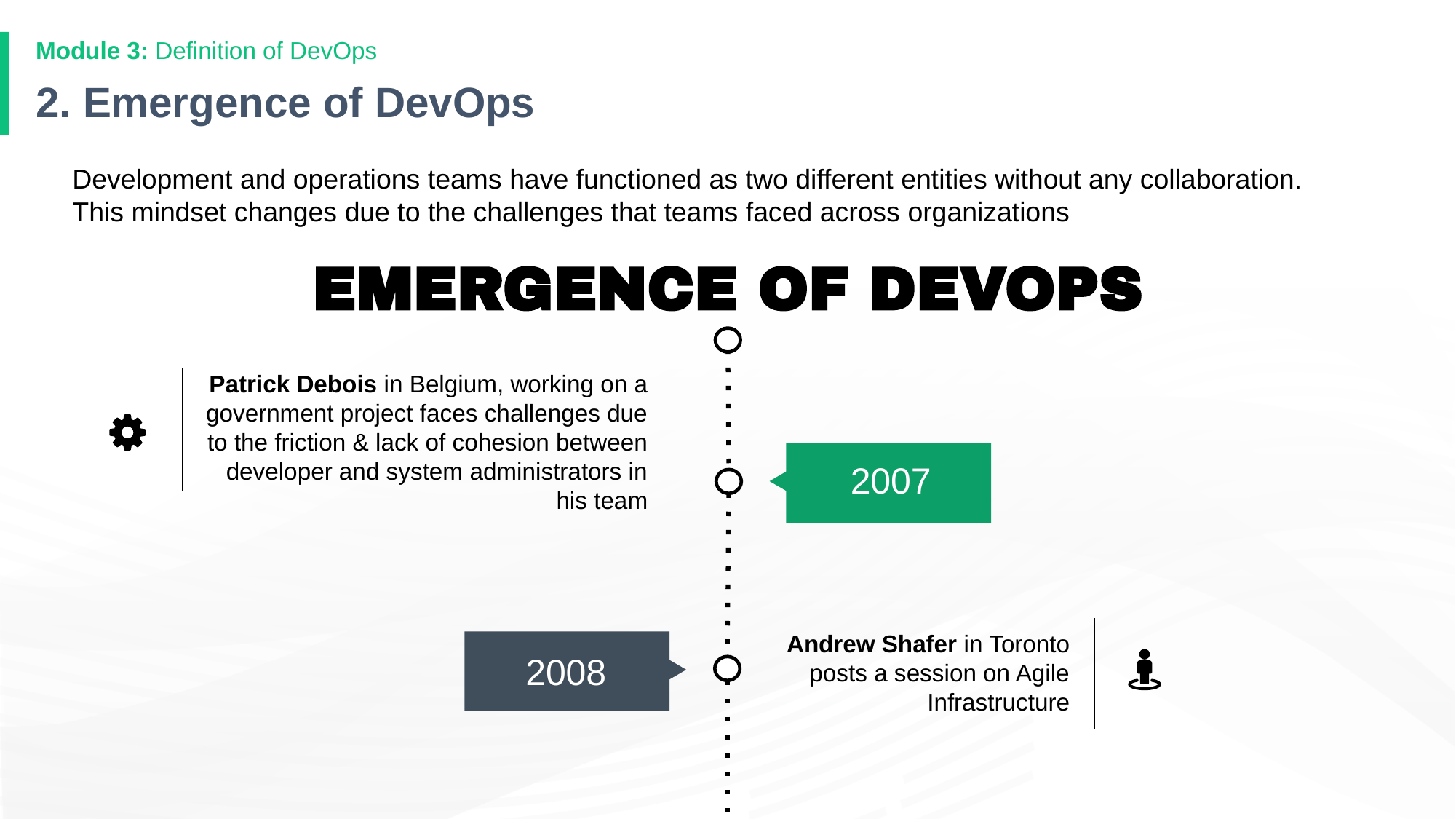

Module 3: Definition of DevOps
# 2. Emergence of DevOps
Development and operations teams have functioned as two different entities without any collaboration. This mindset changes due to the challenges that teams faced across organizations
EMERGENCE OF DEVOPS

Patrick Debois in Belgium, working on a government project faces challenges due to the friction & lack of cohesion between developer and system administrators in his team

2007

Andrew Shafer in Toronto posts a session on Agile Infrastructure

2008